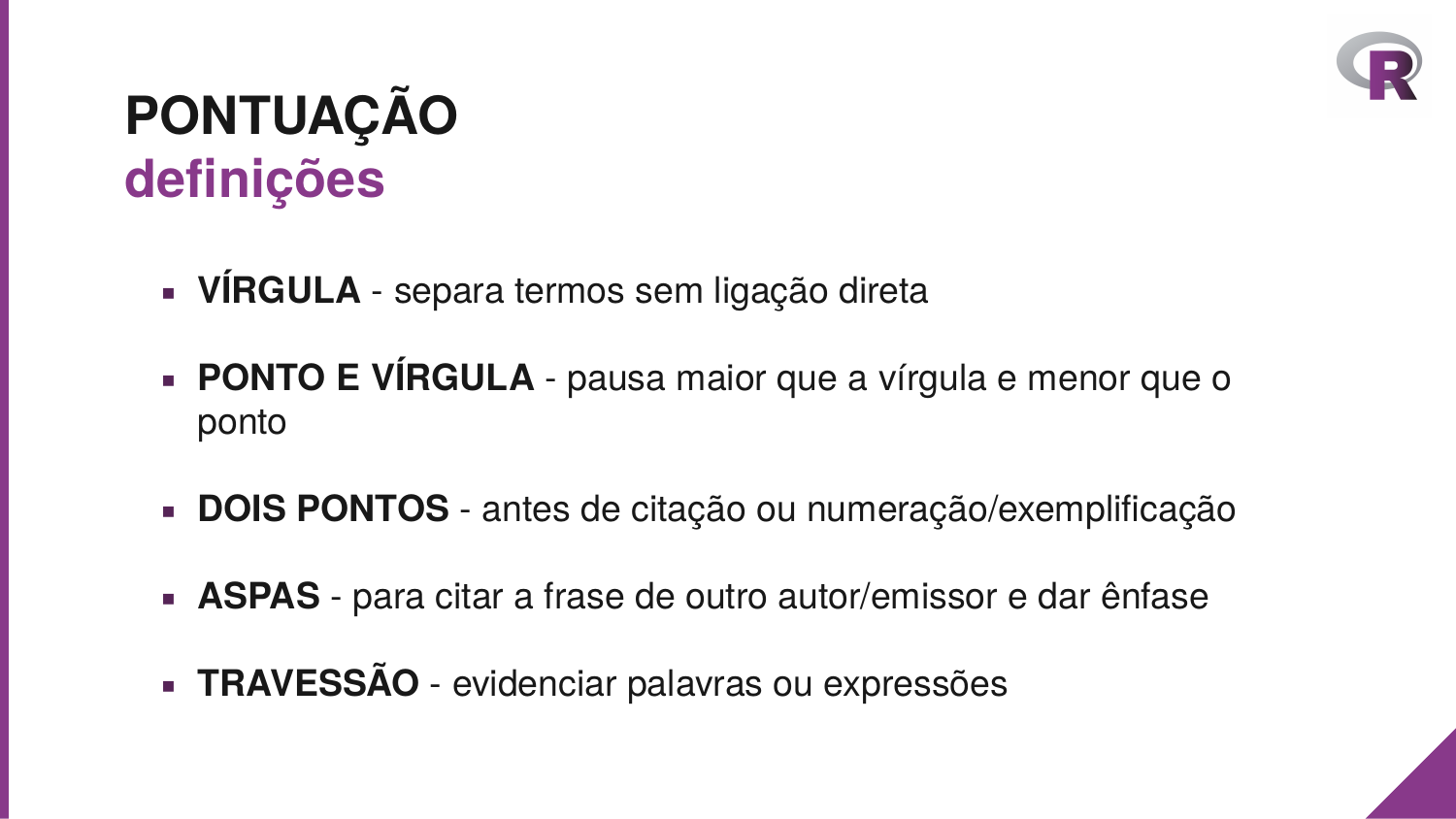

# PONTUAÇÃO
definições

VÍRGULA - separa termos sem ligação direta

PONTO E VÍRGULA - pausa maior que a vírgula e menor que o ponto

DOIS PONTOS - antes de citação ou numeração/exemplificação

ASPAS - para citar a frase de outro autor/emissor e dar ênfase

TRAVESSÃO - evidenciar palavras ou expressões